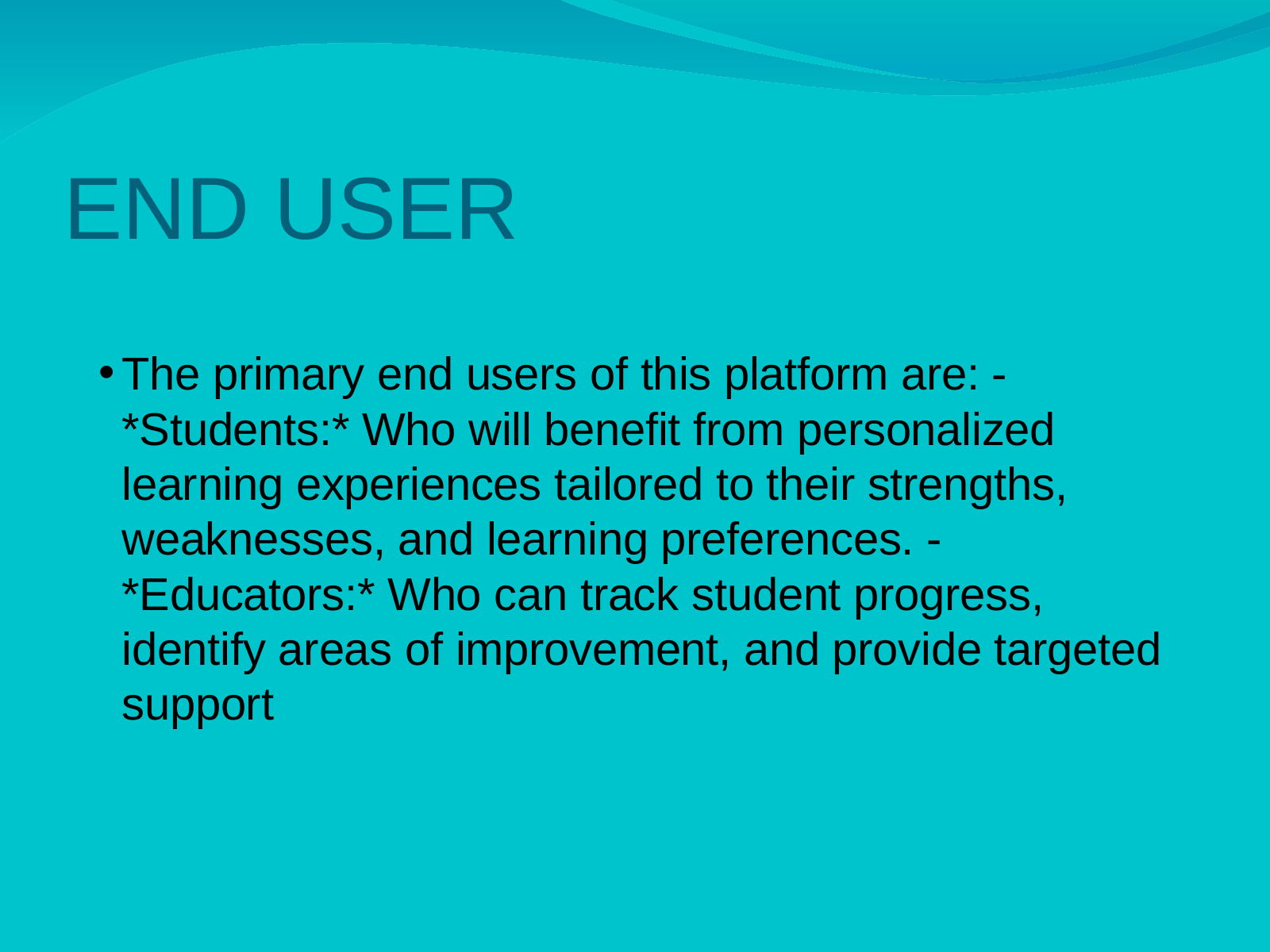

END USER
The primary end users of this platform are: - *Students:* Who will benefit from personalized learning experiences tailored to their strengths, weaknesses, and learning preferences. - *Educators:* Who can track student progress, identify areas of improvement, and provide targeted support